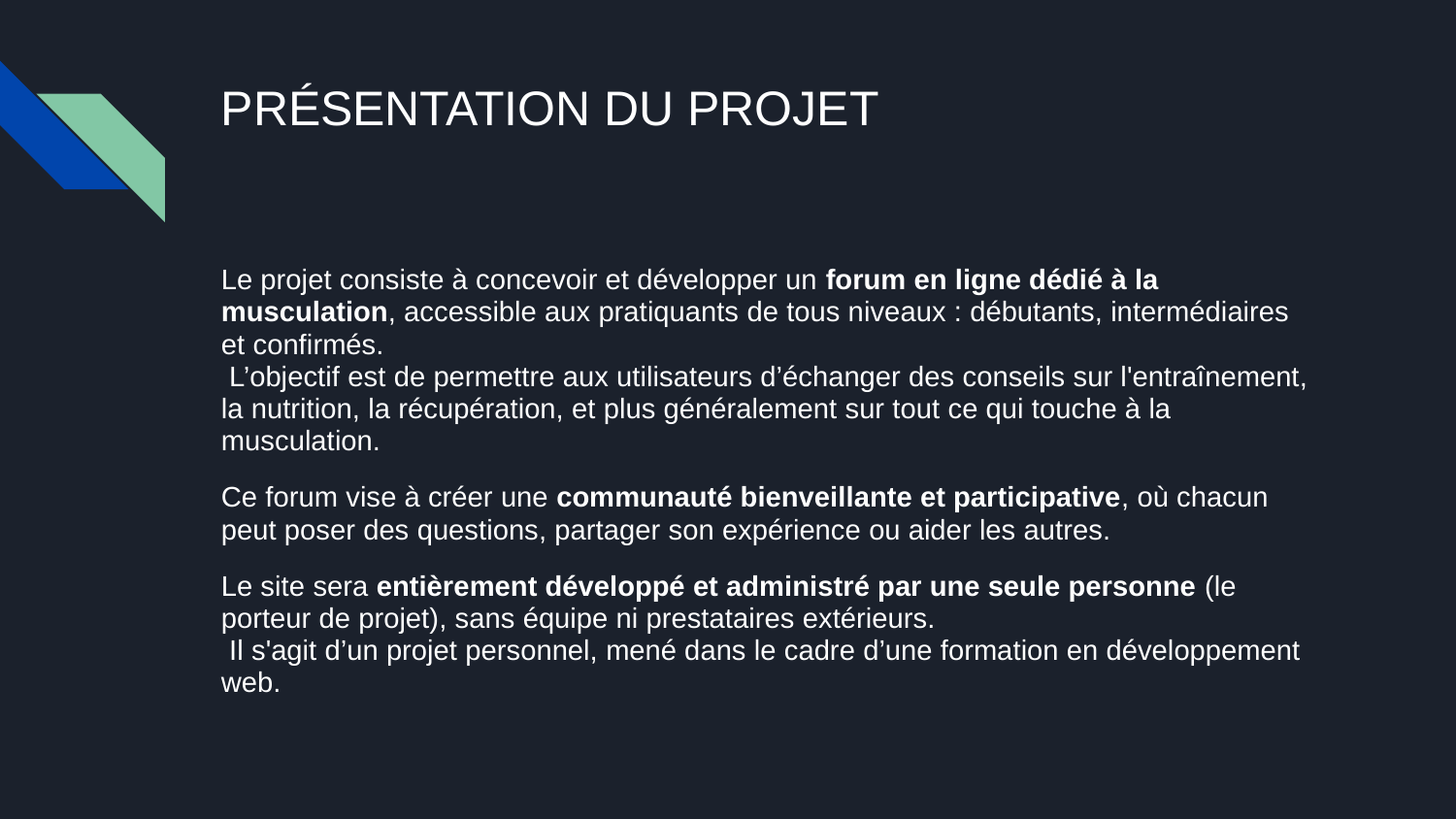

# PRÉSENTATION DU PROJET
Le projet consiste à concevoir et développer un forum en ligne dédié à la musculation, accessible aux pratiquants de tous niveaux : débutants, intermédiaires et confirmés.
 L’objectif est de permettre aux utilisateurs d’échanger des conseils sur l'entraînement, la nutrition, la récupération, et plus généralement sur tout ce qui touche à la musculation.
Ce forum vise à créer une communauté bienveillante et participative, où chacun peut poser des questions, partager son expérience ou aider les autres.
Le site sera entièrement développé et administré par une seule personne (le porteur de projet), sans équipe ni prestataires extérieurs.
 Il s'agit d’un projet personnel, mené dans le cadre d’une formation en développement web.